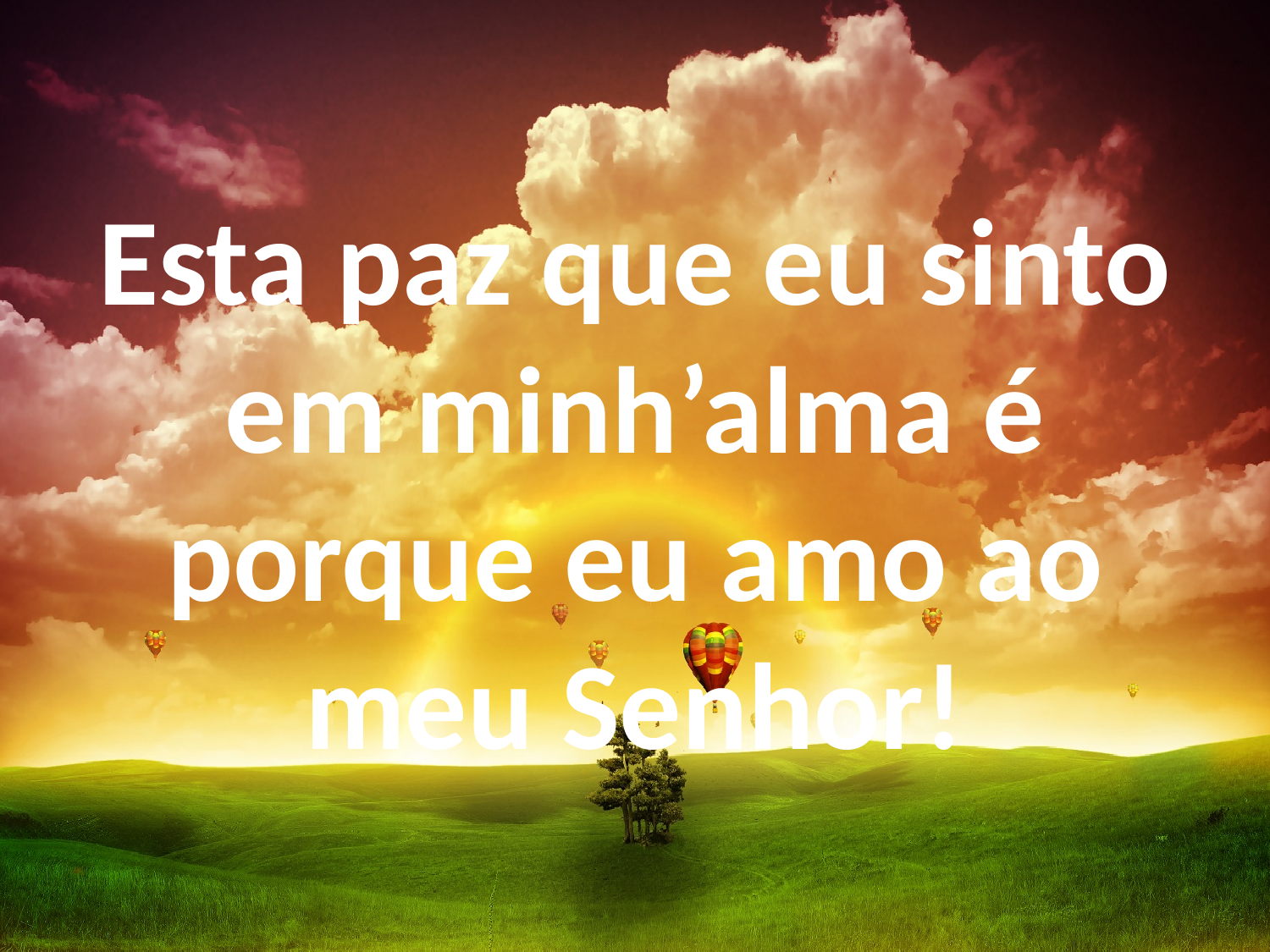

Esta paz que eu sinto em minh’alma é porque eu amo ao meu Senhor!